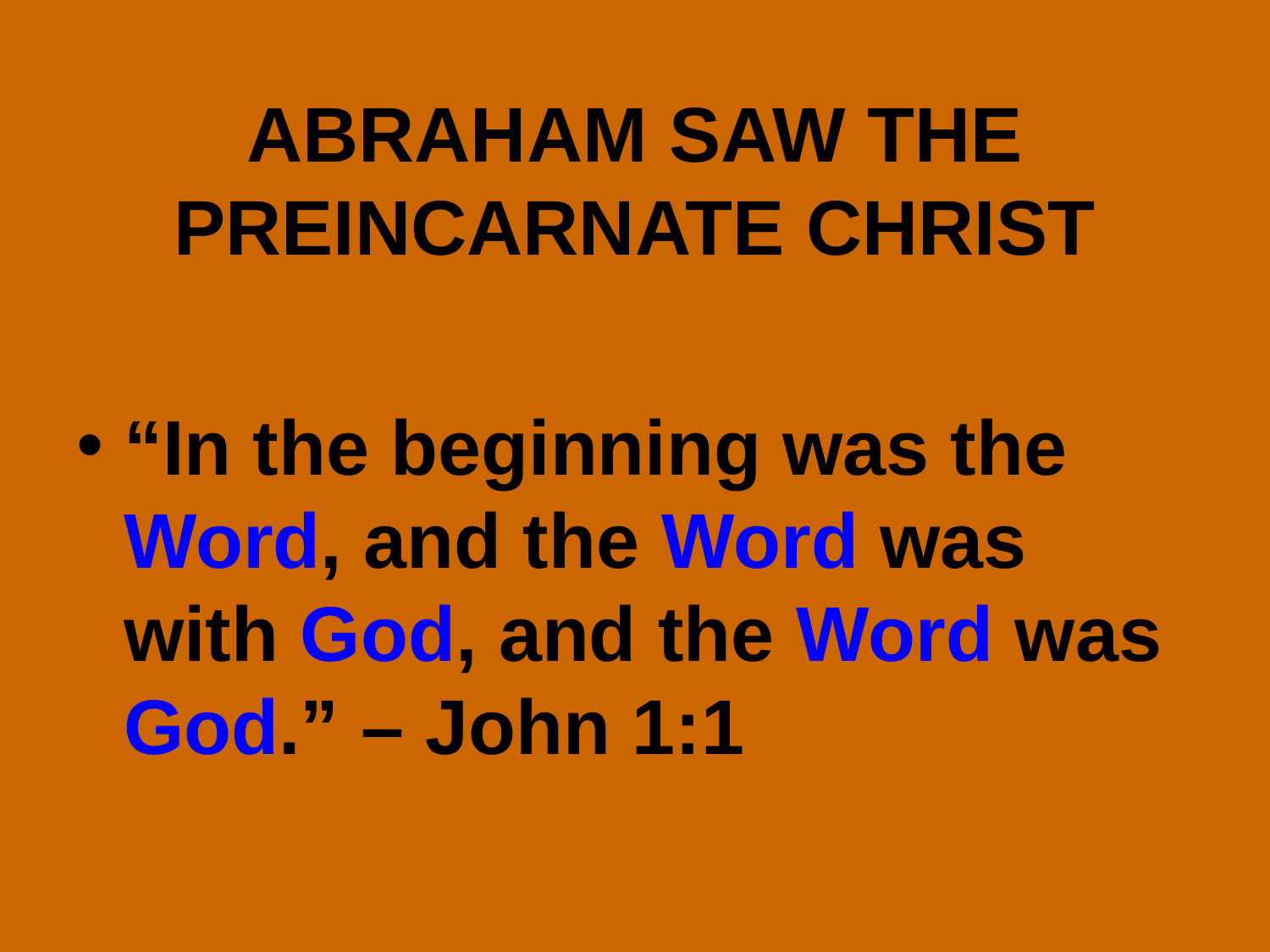

# ABRAHAM SAW THE PREINCARNATE CHRIST
“In the beginning was the Word, and the Word was with God, and the Word was God.” – John 1:1